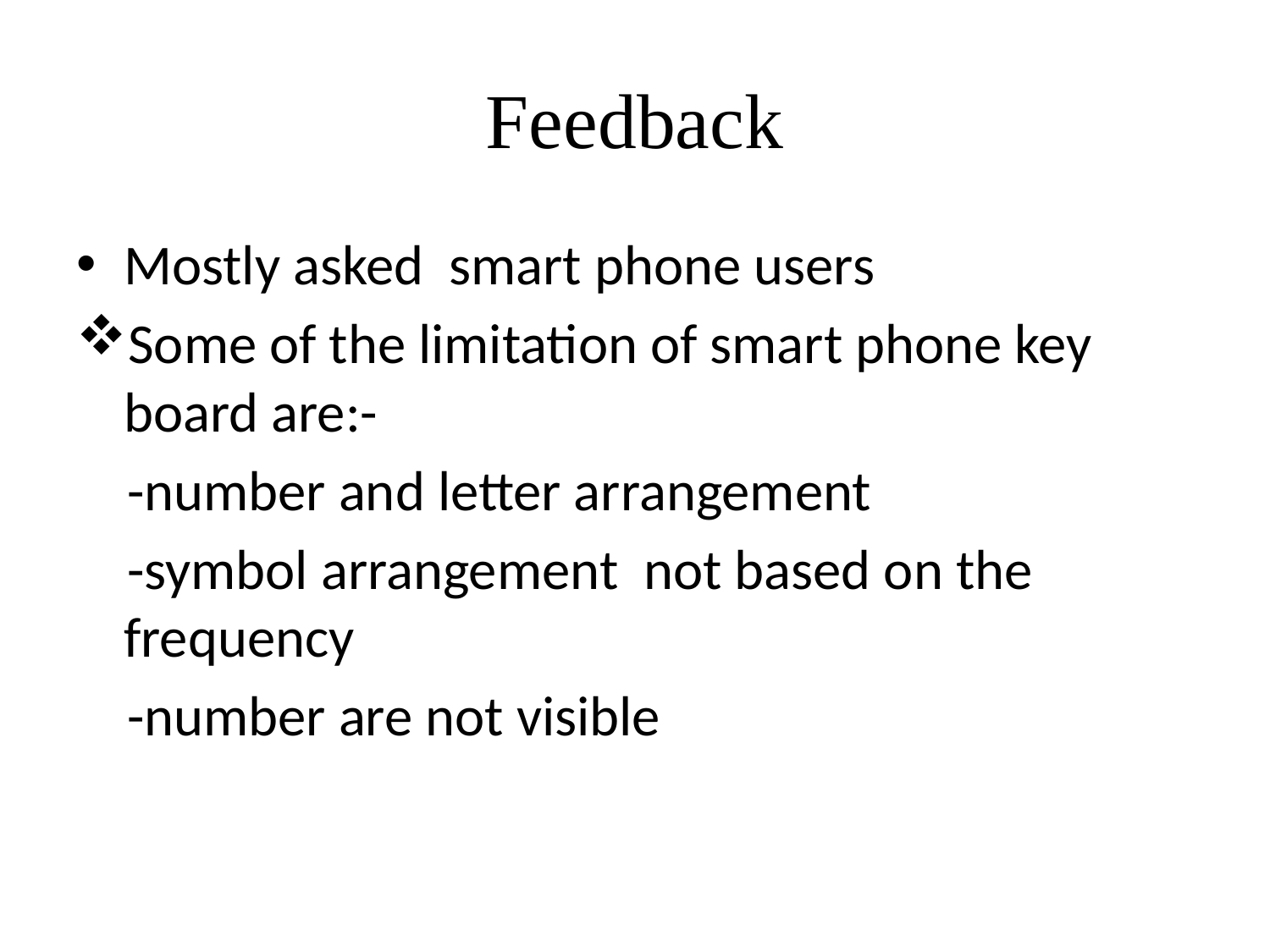

# Feedback
Mostly asked  smart phone users
Some of the limitation of smart phone key board are:-
    -number and letter arrangement
    -symbol arrangement  not based on the  frequency
    -number are not visible